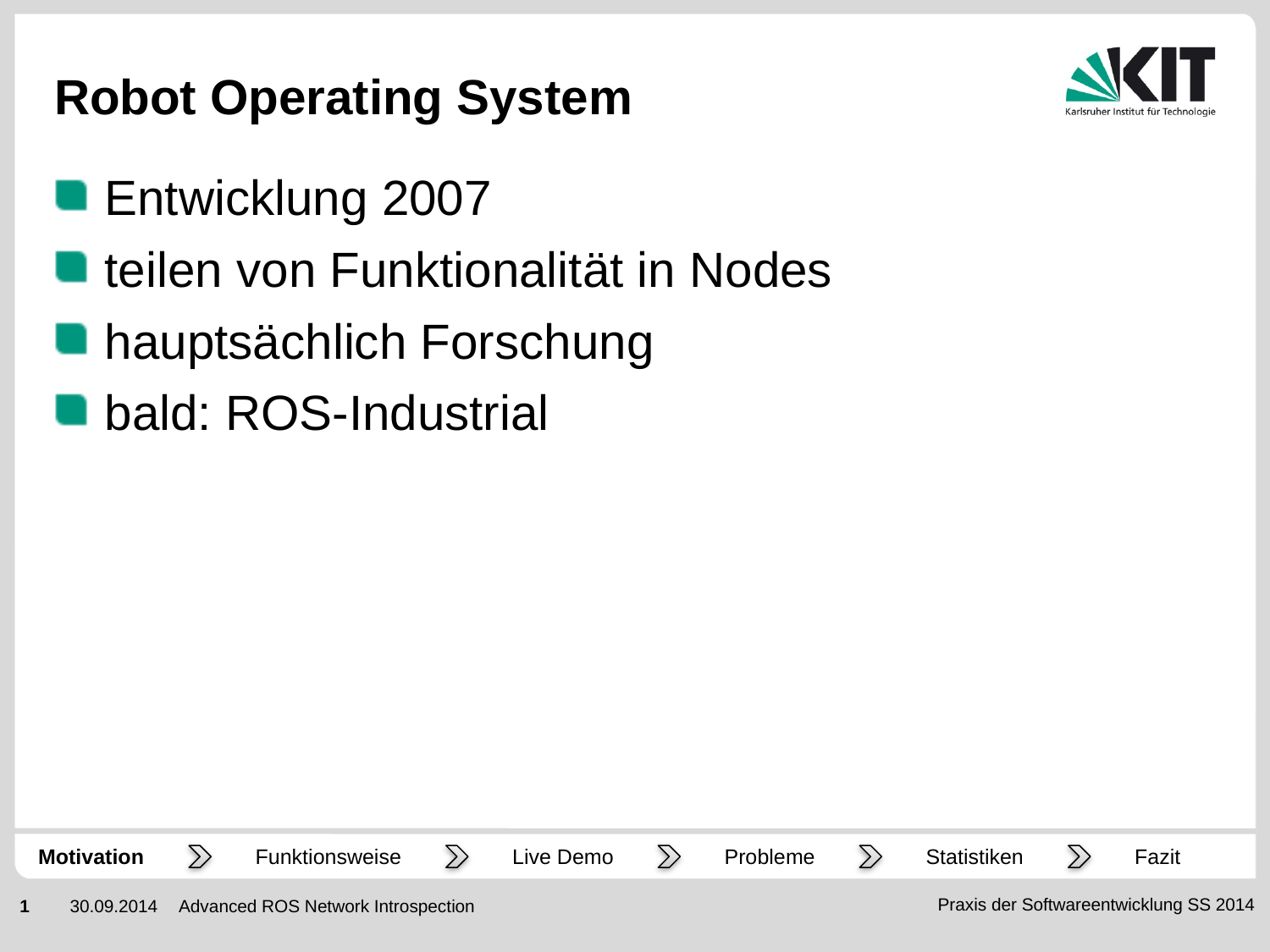

# Robot Operating System
Entwicklung 2007
teilen von Funktionalität in Nodes
hauptsächlich Forschung
bald: ROS-Industrial

Fazit
Motivation
Funktionsweise
Live Demo
Probleme
Statistiken

Advanced ROS Network Introspection